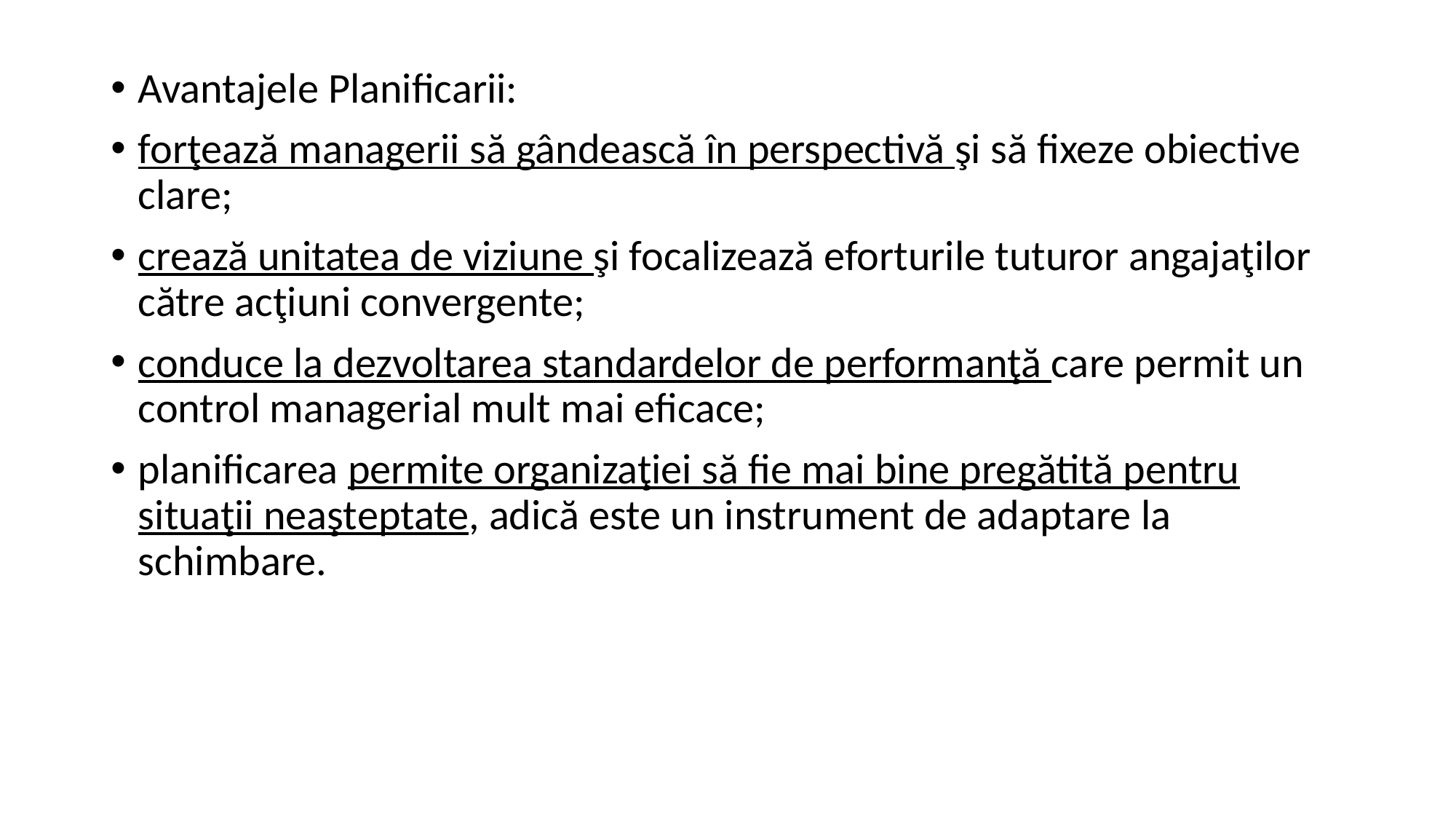

#
Avantajele Planificarii:
forţează managerii să gândească în perspectivă şi să fixeze obiective clare;
crează unitatea de viziune şi focalizează eforturile tuturor angajaţilor către acţiuni convergente;
conduce la dezvoltarea standardelor de performanţă care permit un control managerial mult mai eficace;
planificarea permite organizaţiei să fie mai bine pregătită pentru situaţii neaşteptate, adică este un instrument de adaptare la schimbare.